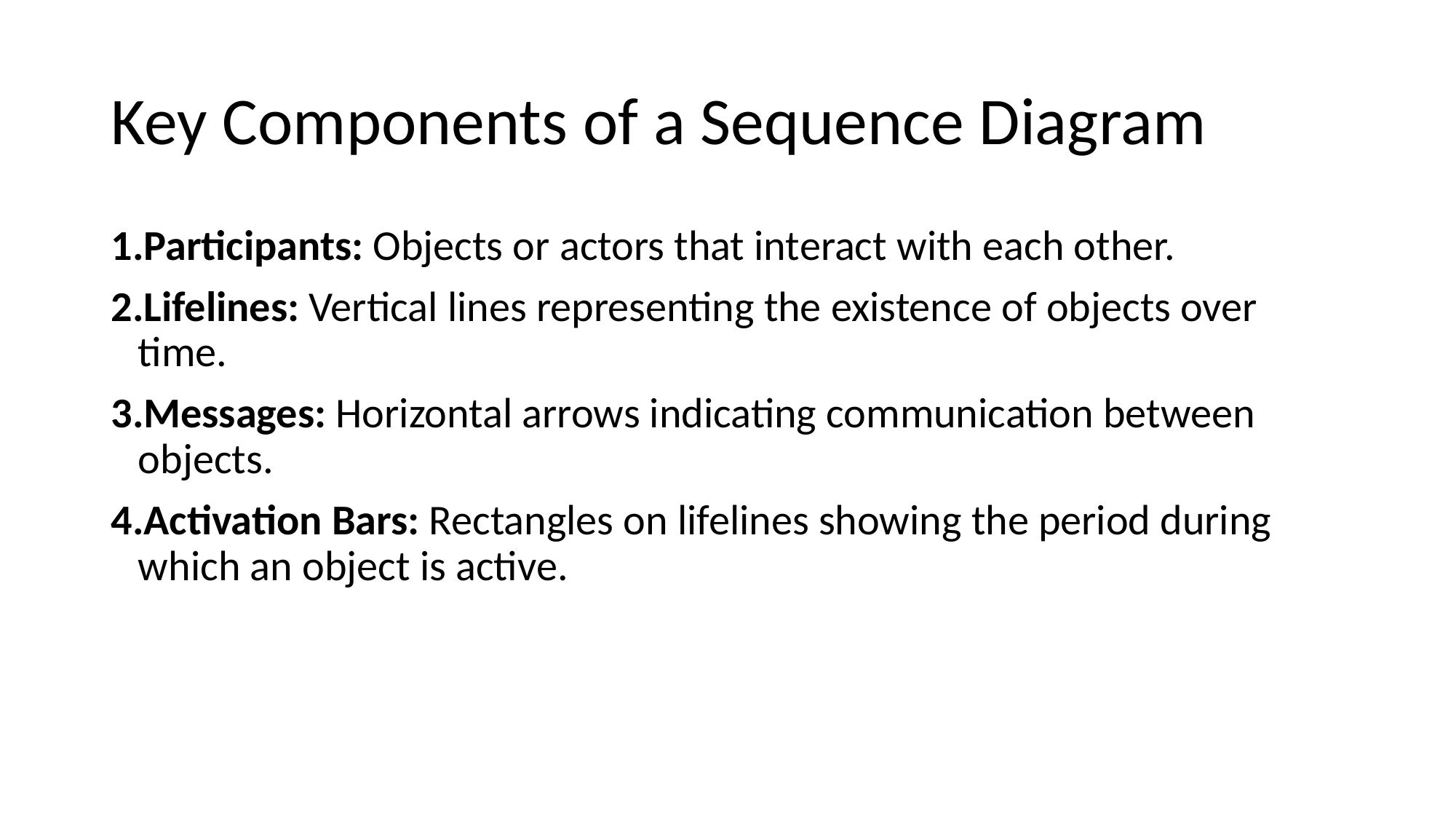

# Key Components of a Sequence Diagram
Participants: Objects or actors that interact with each other.
Lifelines: Vertical lines representing the existence of objects over time.
Messages: Horizontal arrows indicating communication between objects.
Activation Bars: Rectangles on lifelines showing the period during which an object is active.